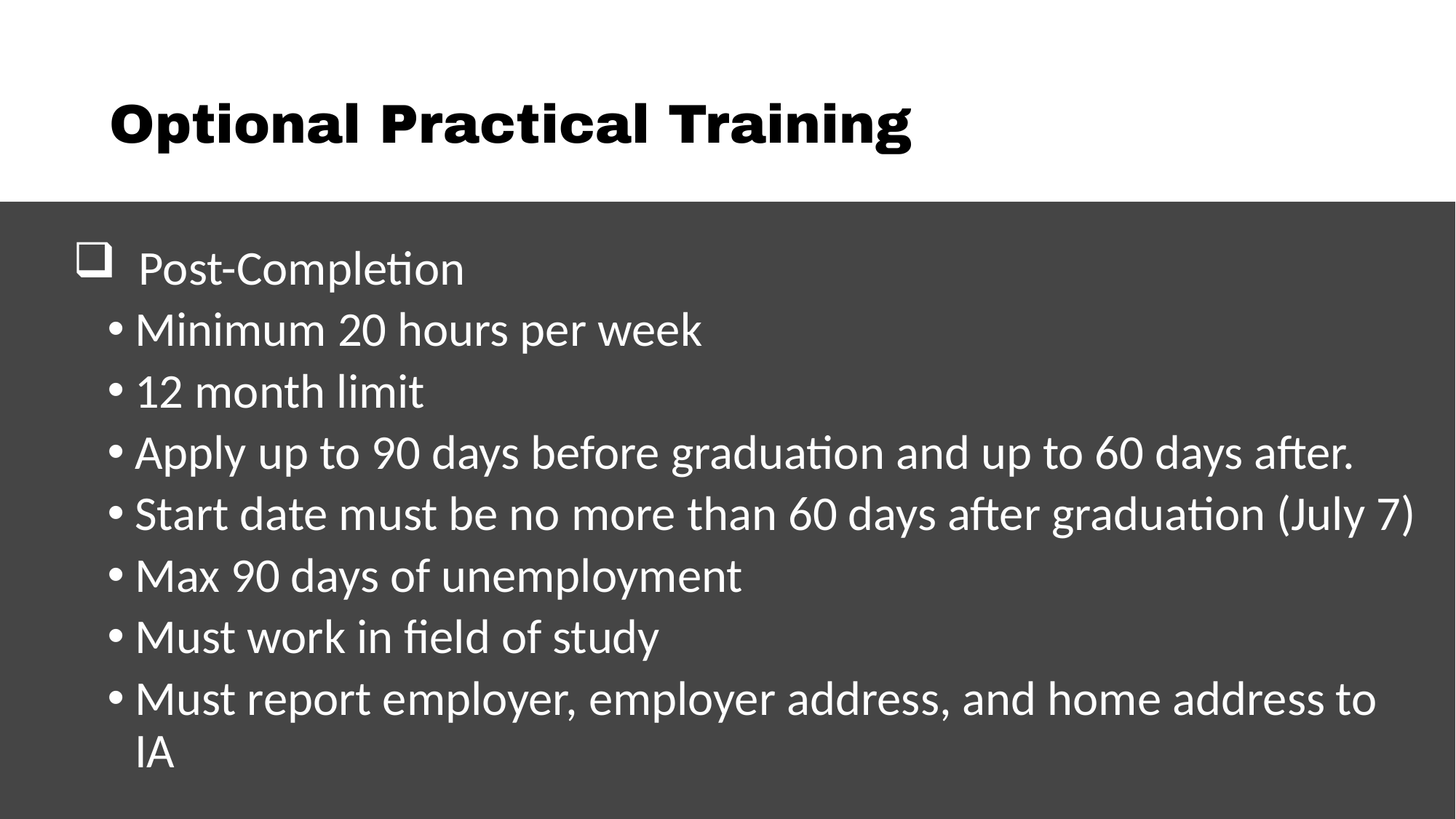

Optional Practical Training

  Post-Completion
Minimum 20 hours per week
12 month limit
Apply up to 90 days before graduation and up to 60 days after.
Start date must be no more than 60 days after graduation (July 7)
Max 90 days of unemployment
Must work in field of study
Must report employer, employer address, and home address to IA